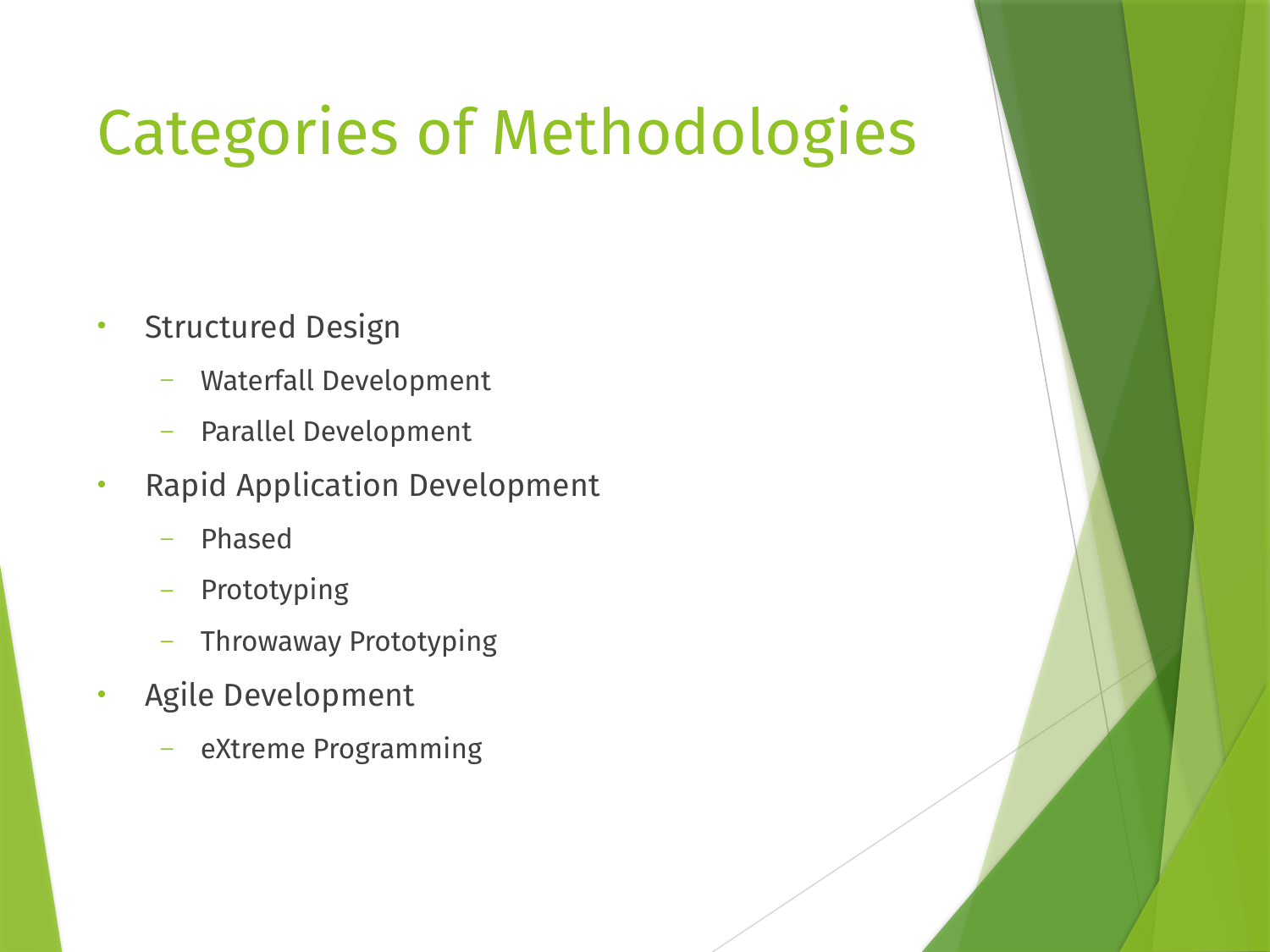

# Categories of Methodologies
Structured Design
Waterfall Development
Parallel Development
Rapid Application Development
Phased
Prototyping
Throwaway Prototyping
Agile Development
eXtreme Programming